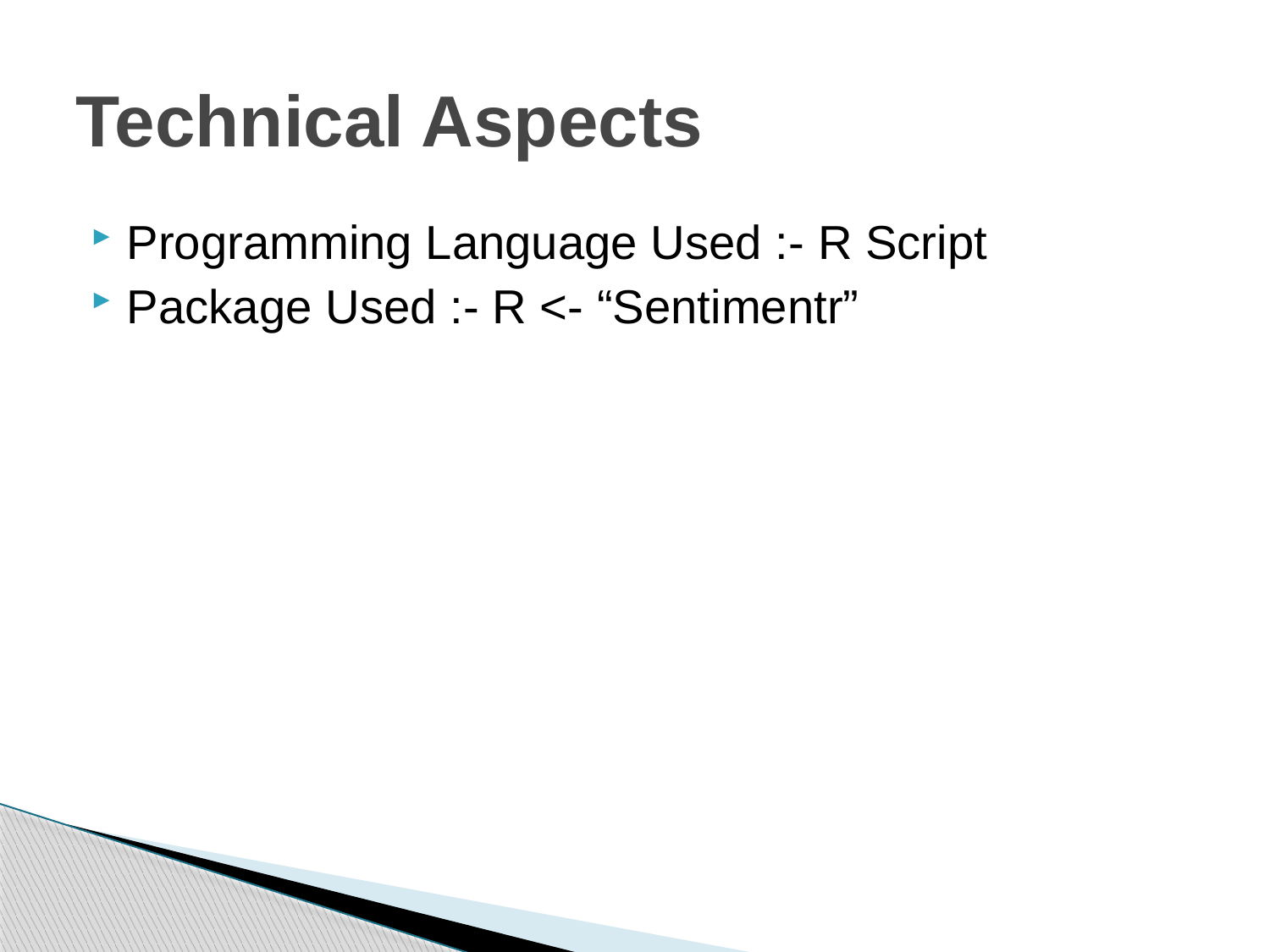

# Technical Aspects
Programming Language Used :- R Script
Package Used :- R <- “Sentimentr”